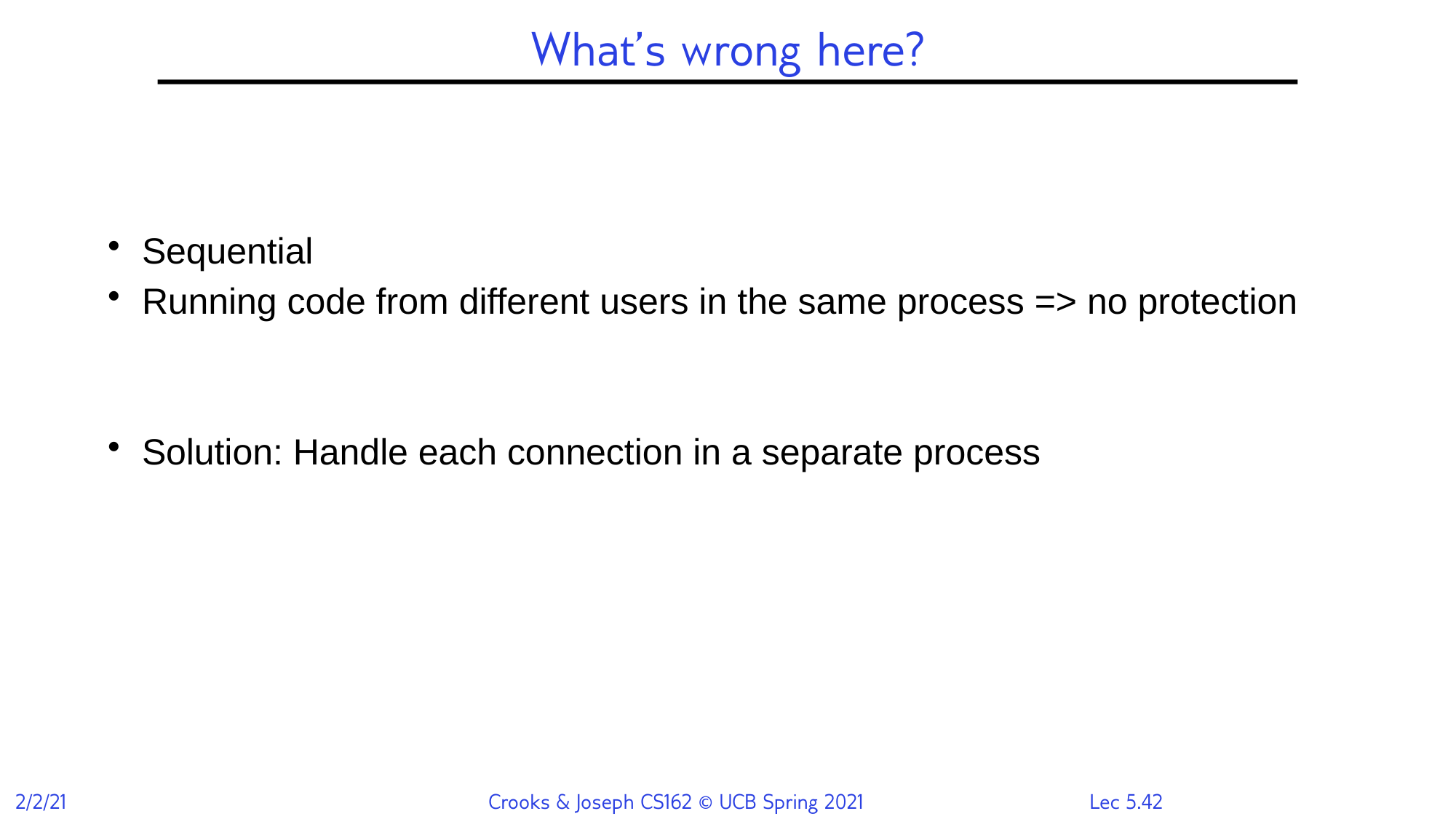

# What’s wrong here?
Sequential
Running code from different users in the same process => no protection

Solution: Handle each connection in a separate process